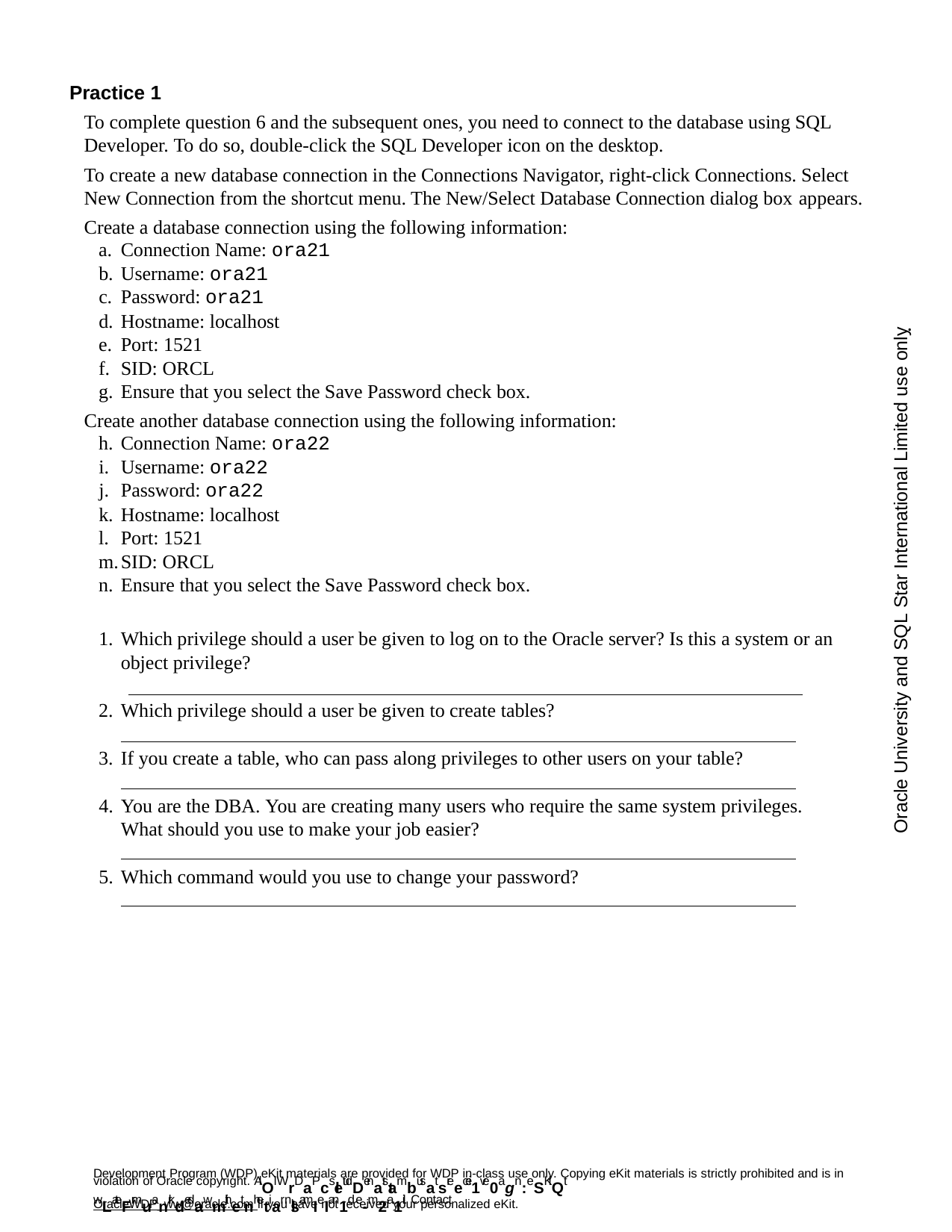

Practice 1
To complete question 6 and the subsequent ones, you need to connect to the database using SQL  Developer. To do so, double-click the SQL Developer icon on the desktop.
To create a new database connection in the Connections Navigator, right-click Connections. Select  New Connection from the shortcut menu. The New/Select Database Connection dialog box appears.
Create a database connection using the following information:
Connection Name: ora21
Username: ora21
Password: ora21
Hostname: localhost
Port: 1521
SID: ORCL
Ensure that you select the Save Password check box.
Create another database connection using the following information:
Connection Name: ora22
Username: ora22
Password: ora22
Hostname: localhost
Port: 1521
SID: ORCL
Ensure that you select the Save Password check box.

Which privilege should a user be given to log on to the Oracle server? Is this a system or an  object privilege?

Which privilege should a user be given to create tables?

If you create a table, who can pass along privileges to other users on your table?

You are the DBA. You are creating many users who require the same system privileges.  What should you use to make your job easier?

Which command would you use to change your password?
Oracle University and SQL Star International Limited use onlyฺ

Development Program (WDP) eKit materials are provided for WDP in-class use only. Copying eKit materials is strictly prohibited and is in
violation of Oracle copyright. AlOl WrDaPcsletudDenatstambusat sreecei1ve0agn:eSKiQt wLateFrmuanrkdedawmithetnhetiar nlsamIeI an1d e-m2a1il. Contact
OracleWDP_ww@oracle.com if you have not received your personalized eKit.